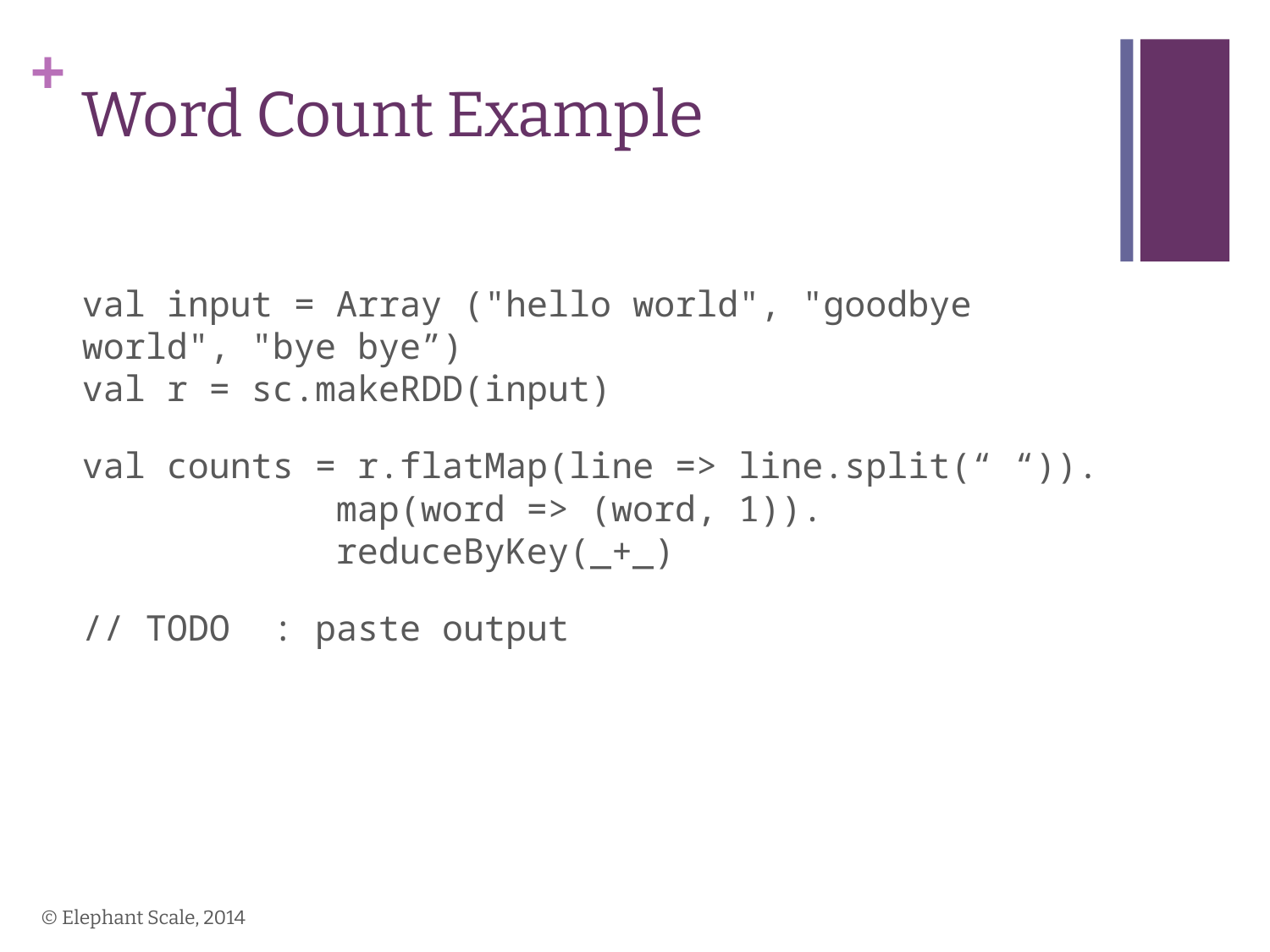

# Word Count Example
val input = Array ("hello world", "goodbye world", "bye bye”)
val r = sc.makeRDD(input)
val counts = r.flatMap(line => line.split(“ “)).
	   	map(word => (word, 1)).
		reduceByKey(_+_)
// TODO  : paste output
© Elephant Scale, 2014